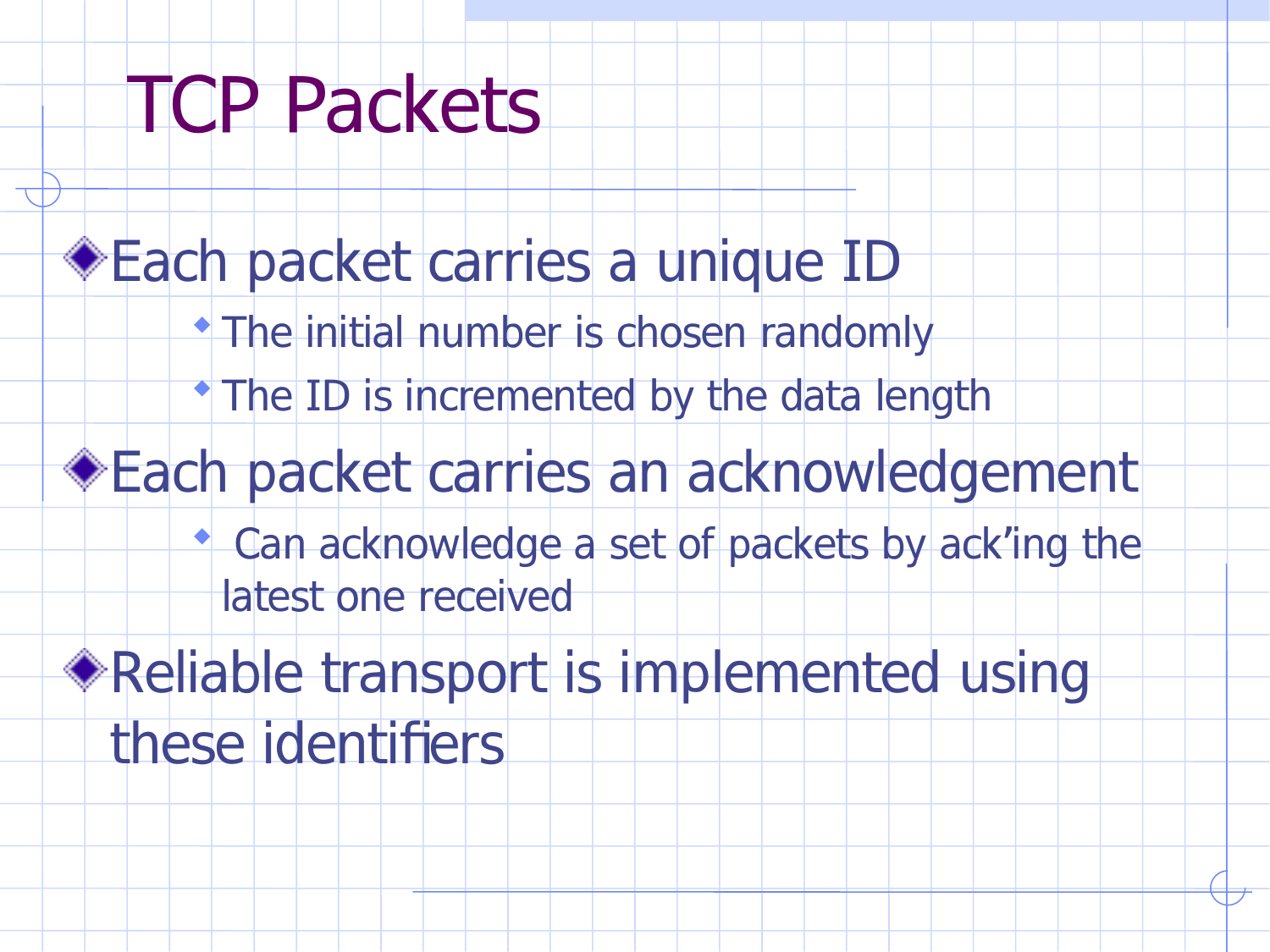

# TCP Packets
Each packet carries a unique ID
The initial number is chosen randomly
The ID is incremented by the data length
Each packet carries an acknowledgement
 Can acknowledge a set of packets by ack’ing the latest one received
Reliable transport is implemented using these identifiers